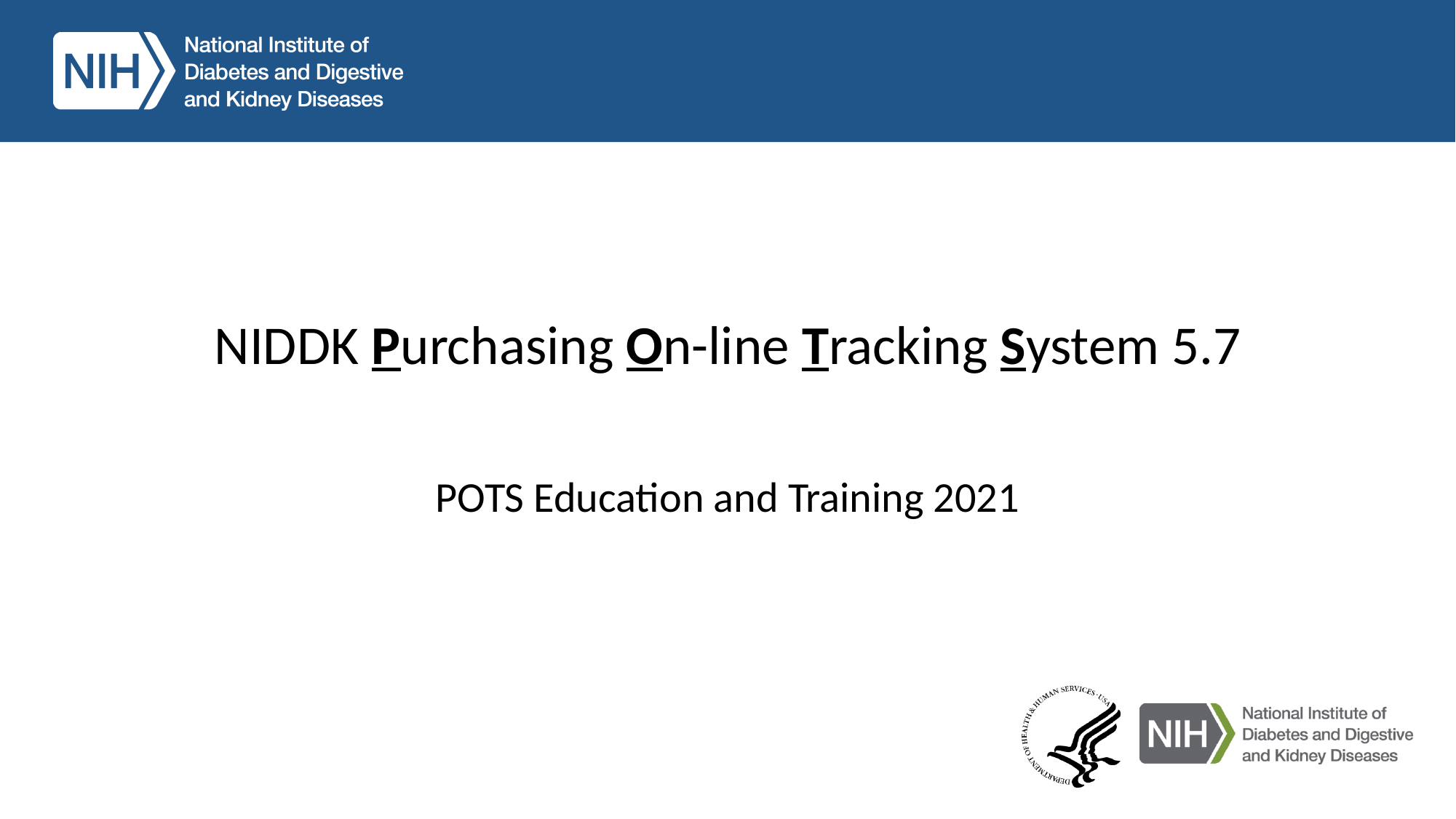

# NIDDK Purchasing On-line Tracking System 5.7
POTS Education and Training 2021